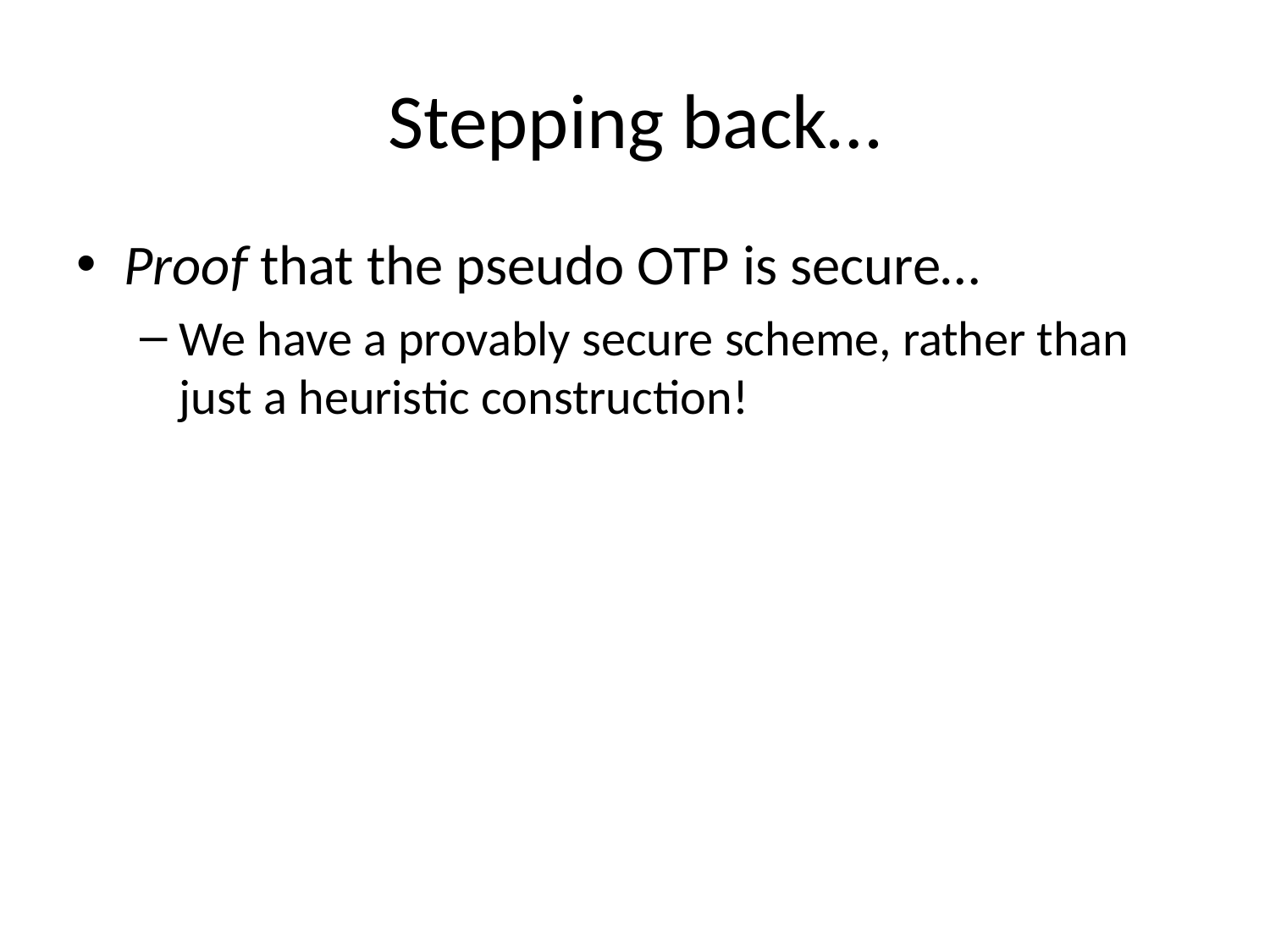

# Stepping back…
Proof that the pseudo OTP is secure…
We have a provably secure scheme, rather than just a heuristic construction!